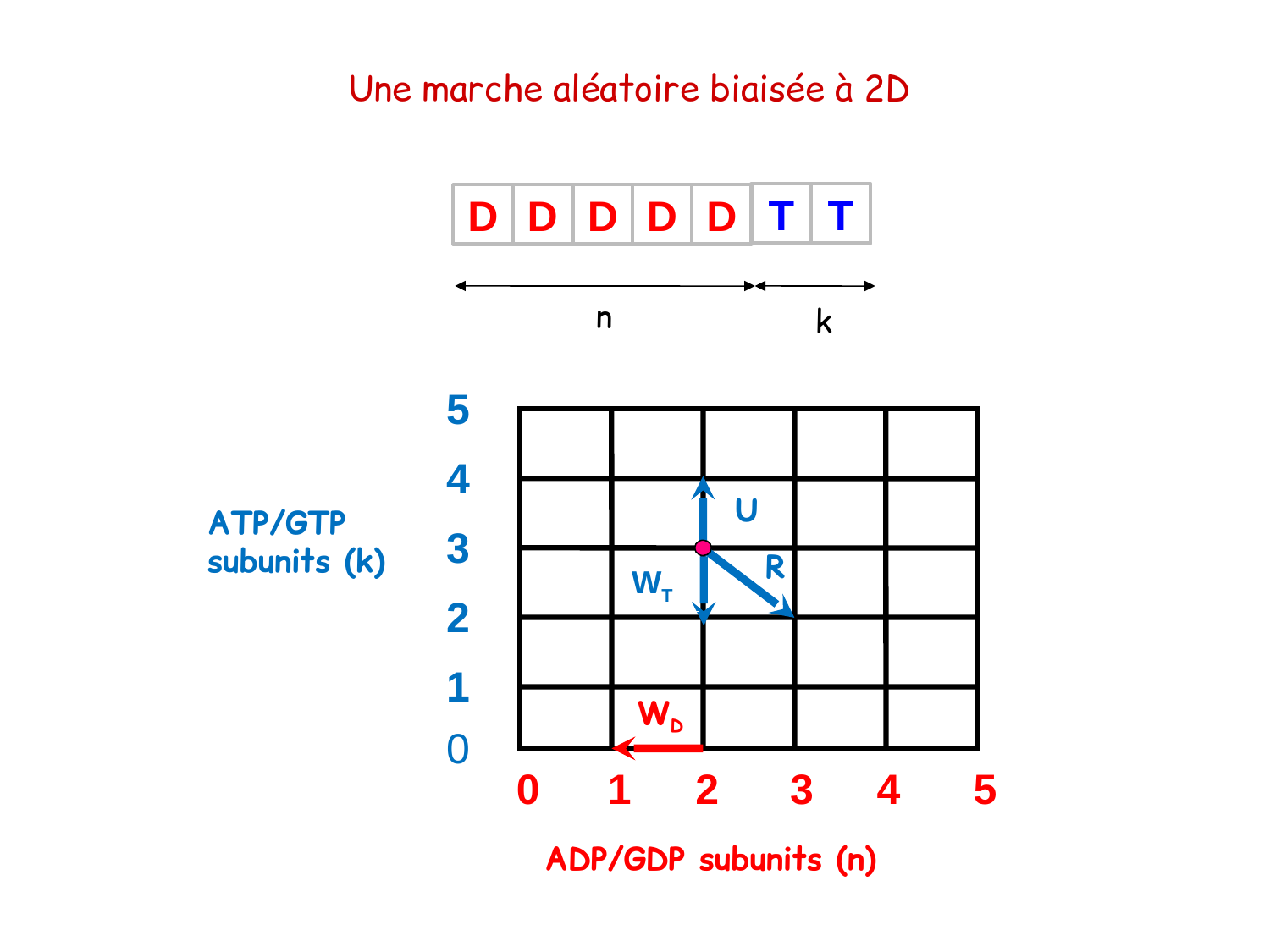

Une marche aléatoire biaisée à 2D
T
T
D
D
D
D
D

n
k

5

4

U

ATP/GTP
subunits (k)
3

R

WT

2

1

WD

0
0
1
2
3
4
5
ADP/GDP subunits (n)